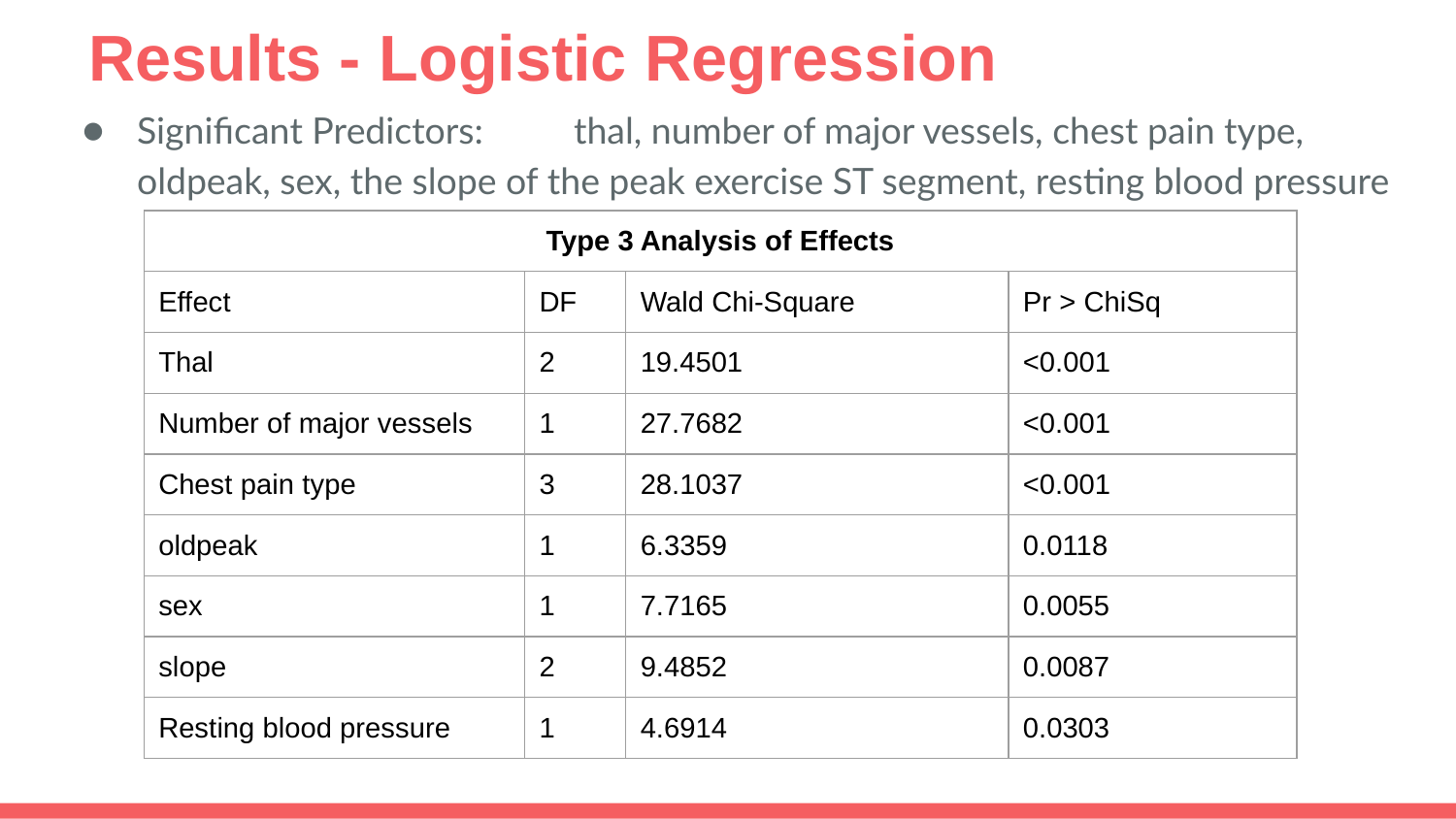

# Results - Logistic Regression
Significant Predictors: 	thal, number of major vessels, chest pain type, oldpeak, sex, the slope of the peak exercise ST segment, resting blood pressure
| Type 3 Analysis of Effects |  |  |  |
| --- | --- | --- | --- |
| Effect | DF | Wald Chi-Square | Pr > ChiSq |
| Thal | 2 | 19.4501 | <0.001 |
| Number of major vessels | 1 | 27.7682 | <0.001 |
| Chest pain type | 3 | 28.1037 | <0.001 |
| oldpeak | 1 | 6.3359 | 0.0118 |
| sex | 1 | 7.7165 | 0.0055 |
| slope | 2 | 9.4852 | 0.0087 |
| Resting blood pressure | 1 | 4.6914 | 0.0303 |